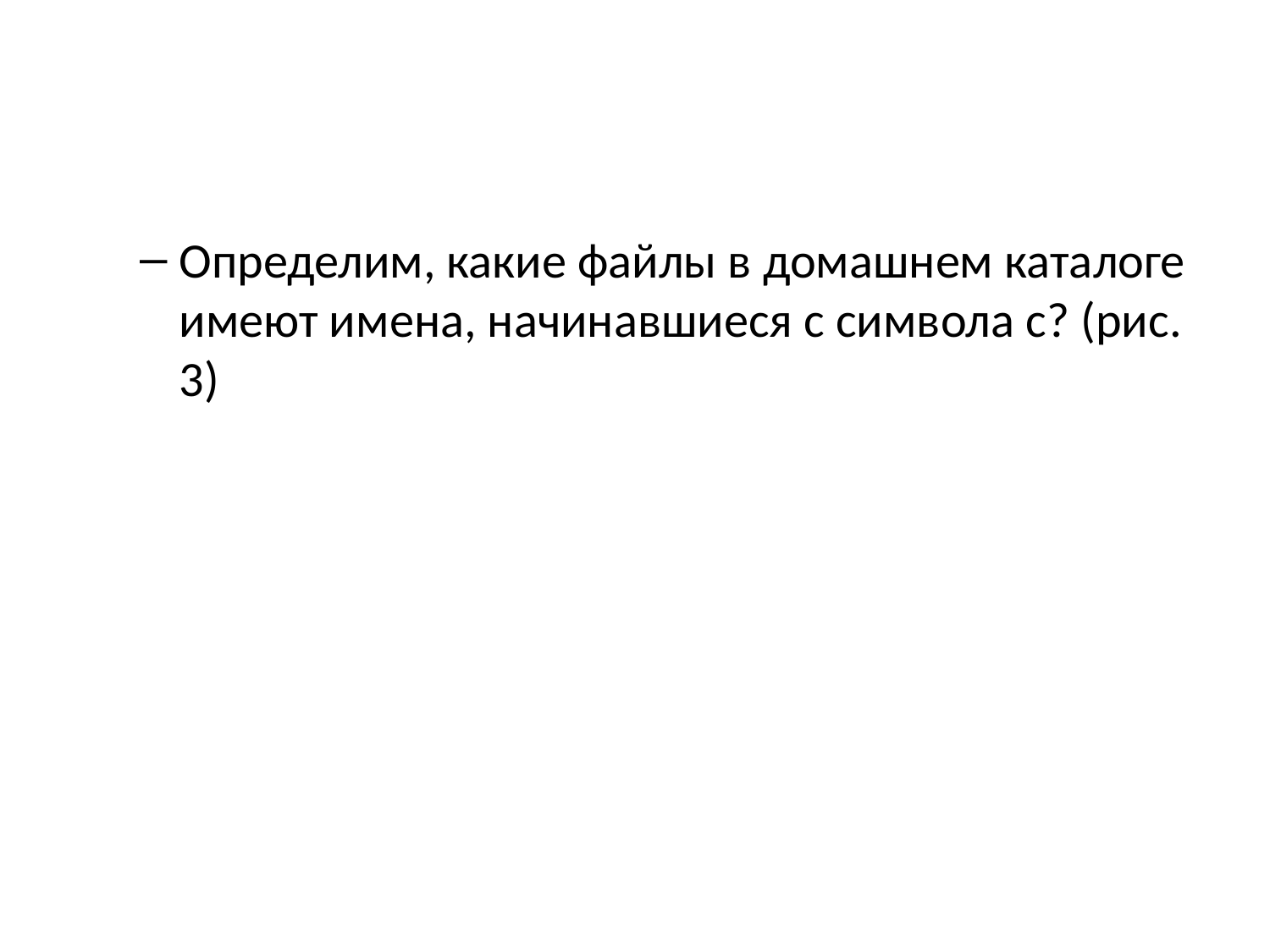

Определим, какие файлы в домашнем каталоге имеют имена, начинавшиеся с символа c? (рис. 3)